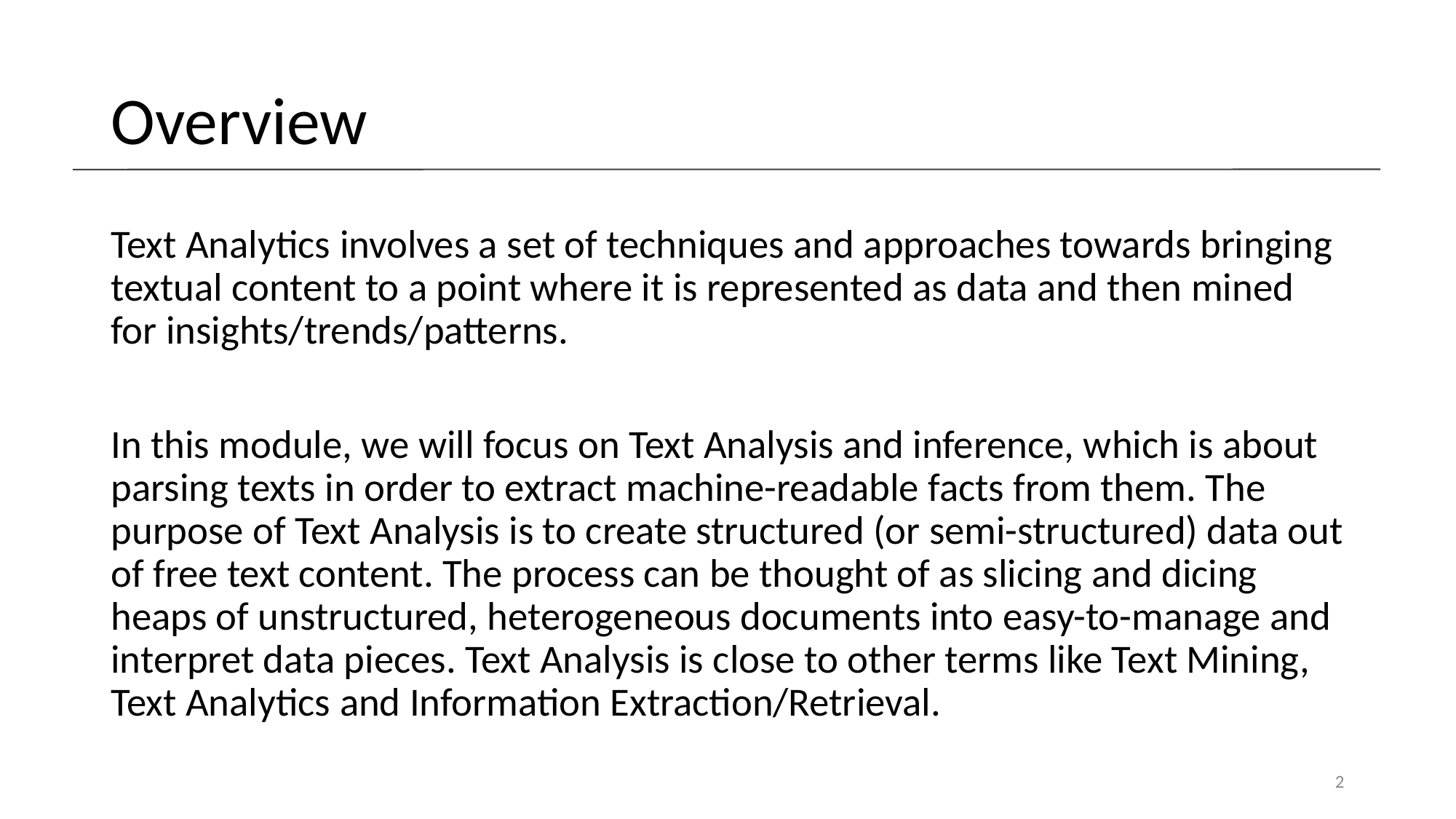

# Overview
Text Analytics involves a set of techniques and approaches towards bringing textual content to a point where it is represented as data and then mined for insights/trends/patterns.

In this module, we will focus on Text Analysis and inference, which is about parsing texts in order to extract machine-readable facts from them. The purpose of Text Analysis is to create structured (or semi-structured) data out of free text content. The process can be thought of as slicing and dicing heaps of unstructured, heterogeneous documents into easy-to-manage and interpret data pieces. Text Analysis is close to other terms like Text Mining, Text Analytics and Information Extraction/Retrieval.
2